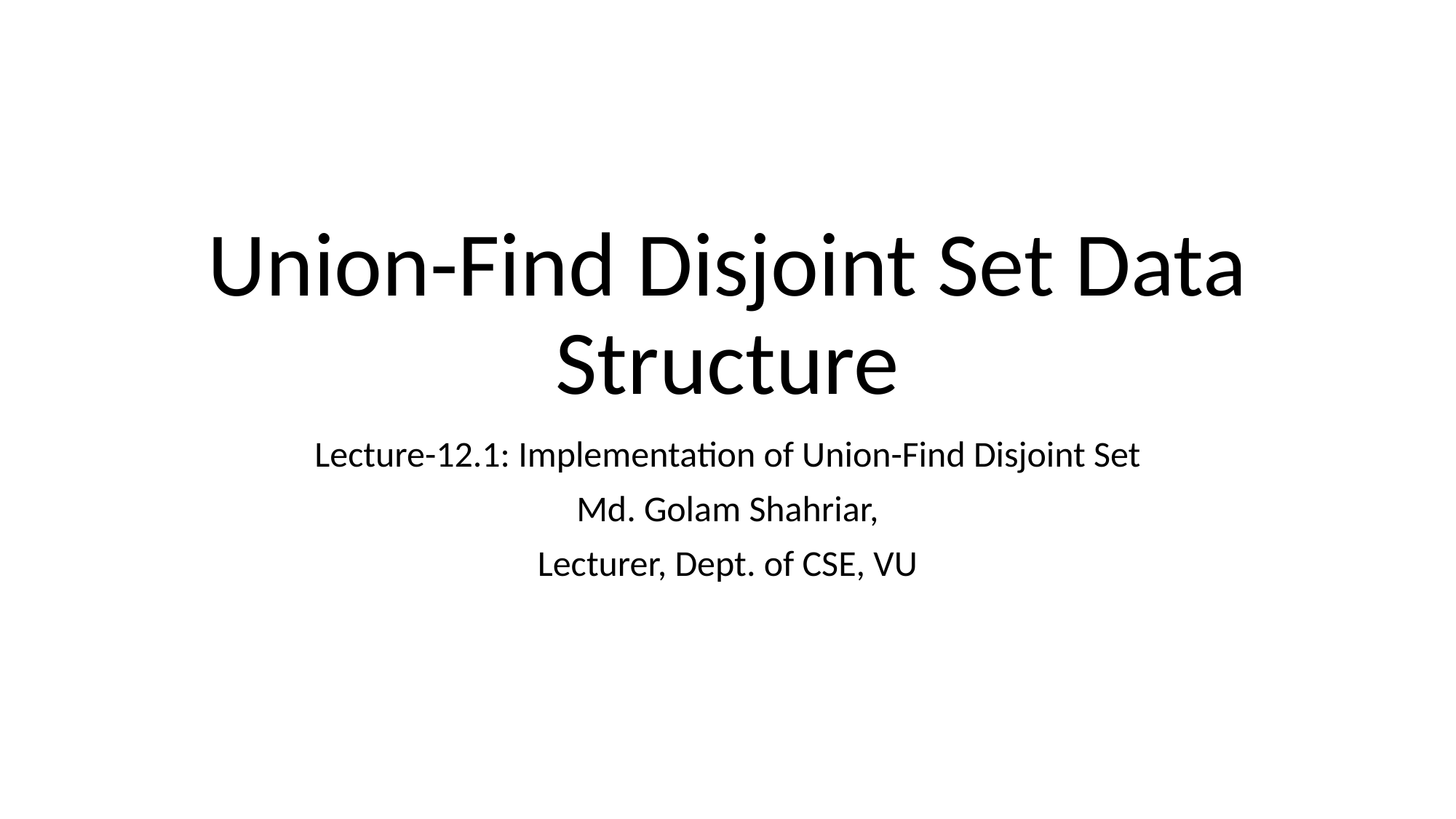

# Union-Find Disjoint Set Data Structure
Lecture-12.1: Implementation of Union-Find Disjoint Set
Md. Golam Shahriar,
Lecturer, Dept. of CSE, VU